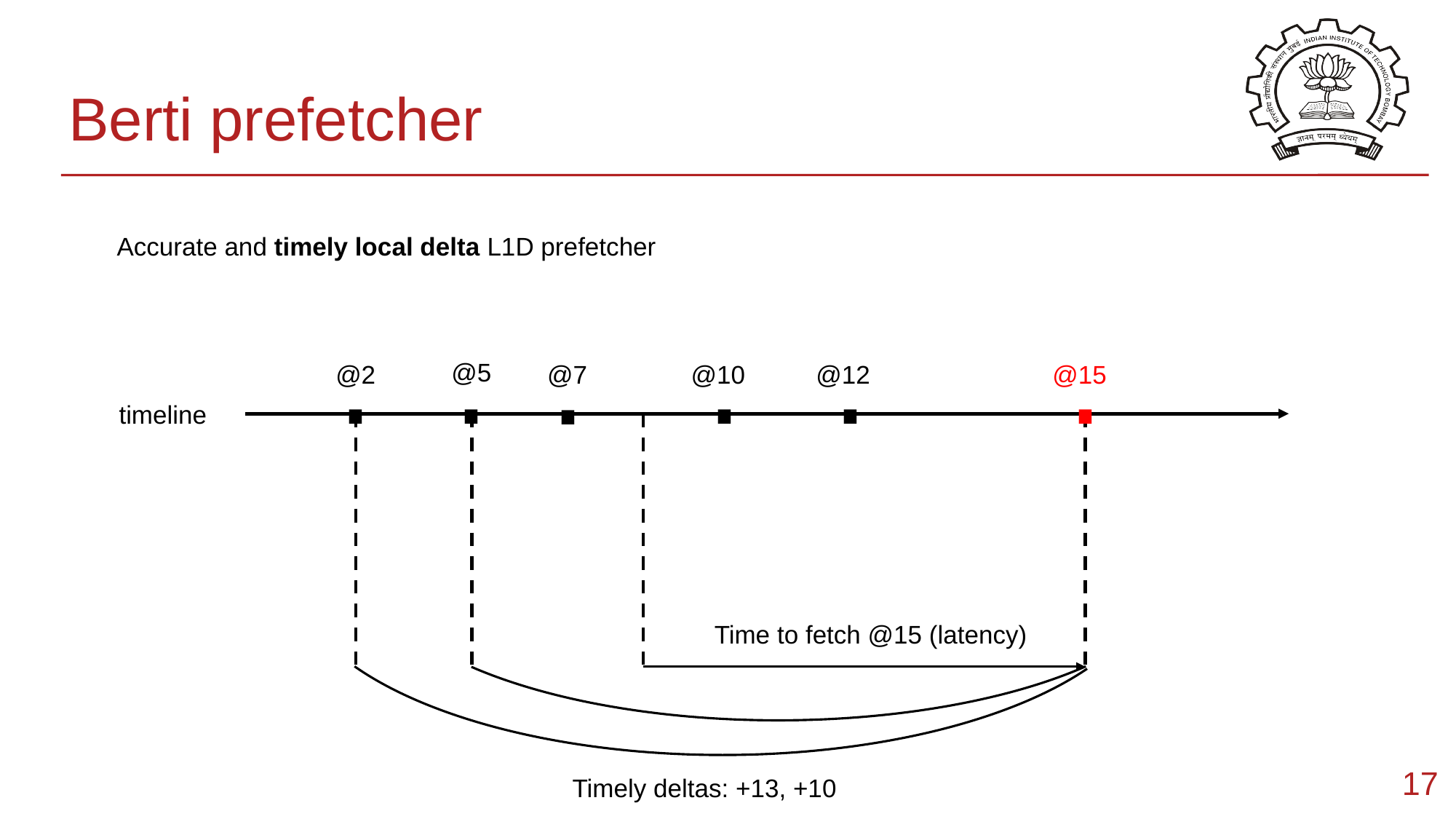

# Berti prefetcher
Accurate and timely local delta L1D prefetcher
.
.
.
.
.
.
@5
@12
@15
@10
@2
@7

timeline

Time to fetch @15 (latency)
17
Timely deltas: +13, +10